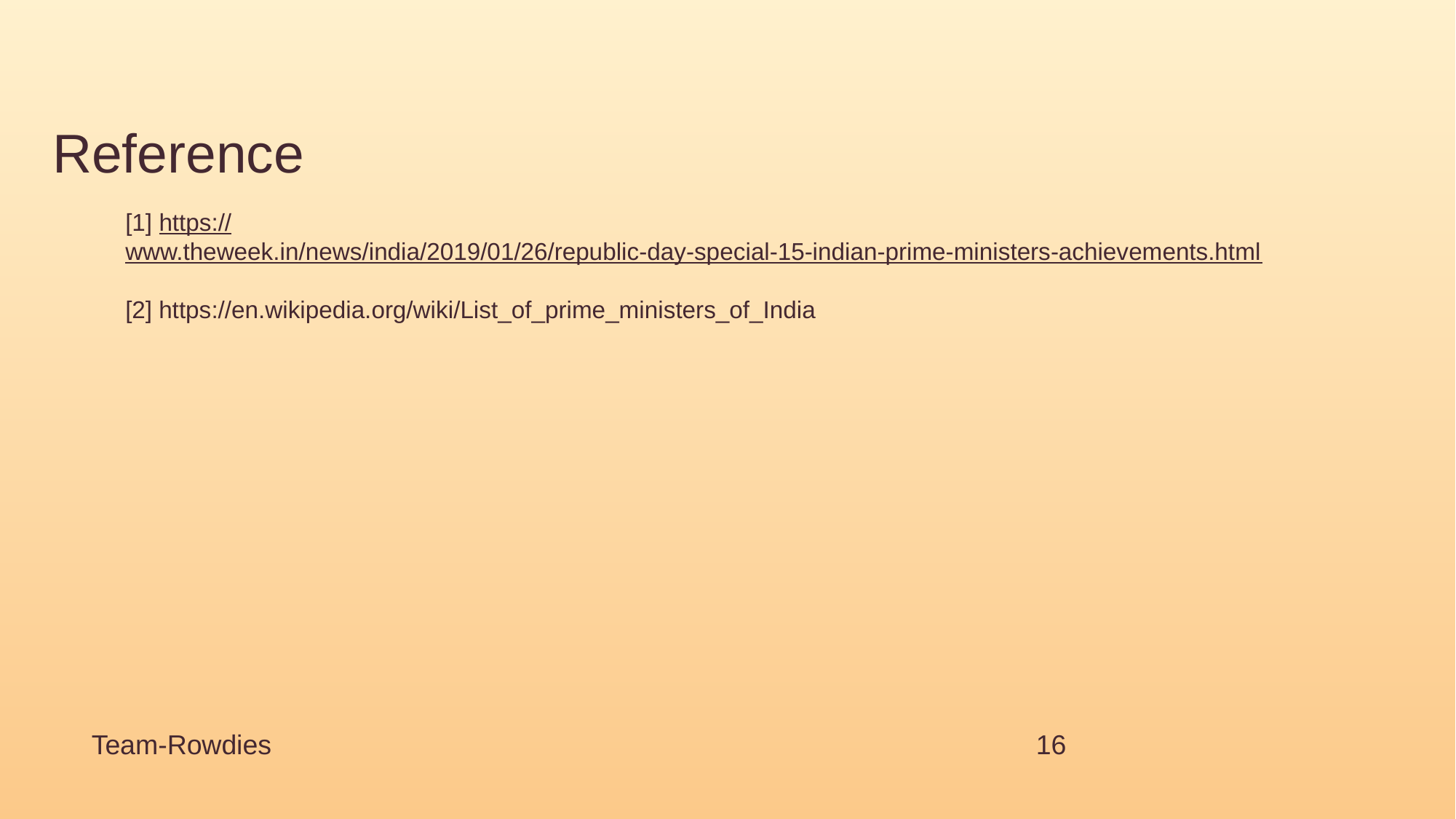

# Reference
[1] https://www.theweek.in/news/india/2019/01/26/republic-day-special-15-indian-prime-ministers-achievements.html

[2] https://en.wikipedia.org/wiki/List_of_prime_ministers_of_India
Team-Rowdies
16